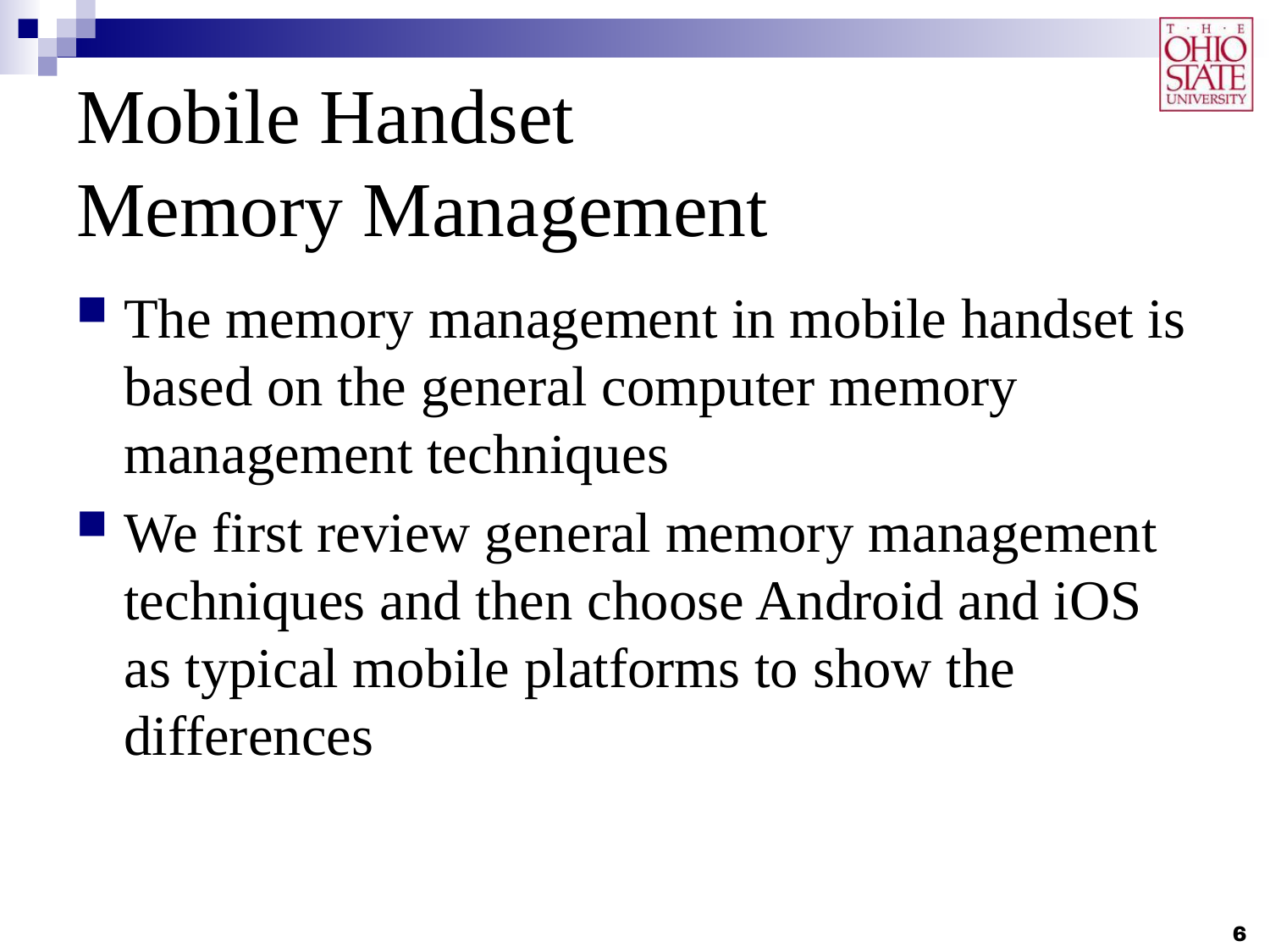

# Mobile Handset Memory Management
The memory management in mobile handset is based on the general computer memory management techniques
We first review general memory management techniques and then choose Android and iOS as typical mobile platforms to show the differences
6